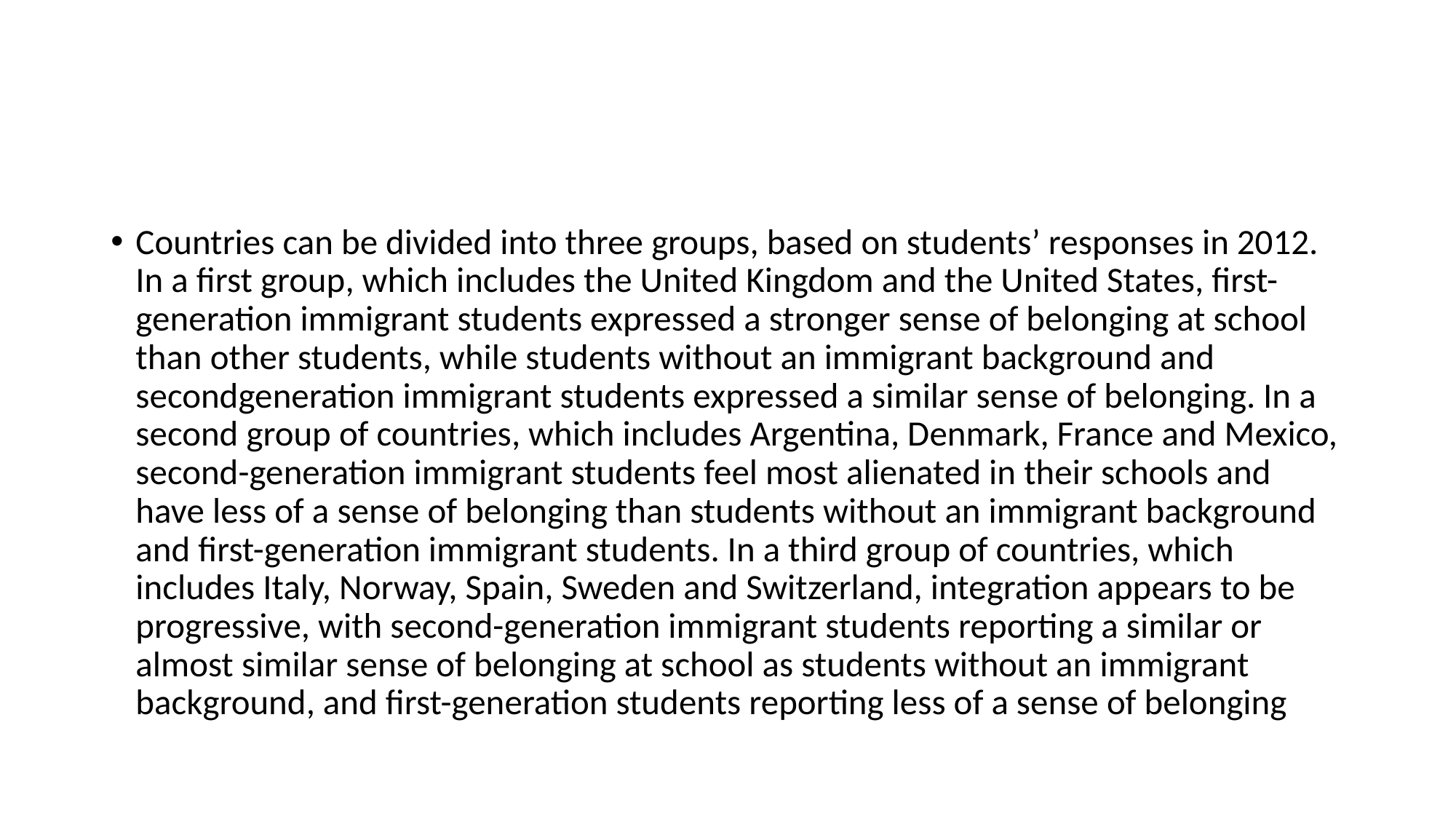

#
Countries can be divided into three groups, based on students’ responses in 2012. In a first group, which includes the United Kingdom and the United States, first-generation immigrant students expressed a stronger sense of belonging at school than other students, while students without an immigrant background and secondgeneration immigrant students expressed a similar sense of belonging. In a second group of countries, which includes Argentina, Denmark, France and Mexico, second-generation immigrant students feel most alienated in their schools and have less of a sense of belonging than students without an immigrant background and first-generation immigrant students. In a third group of countries, which includes Italy, Norway, Spain, Sweden and Switzerland, integration appears to be progressive, with second-generation immigrant students reporting a similar or almost similar sense of belonging at school as students without an immigrant background, and first-generation students reporting less of a sense of belonging